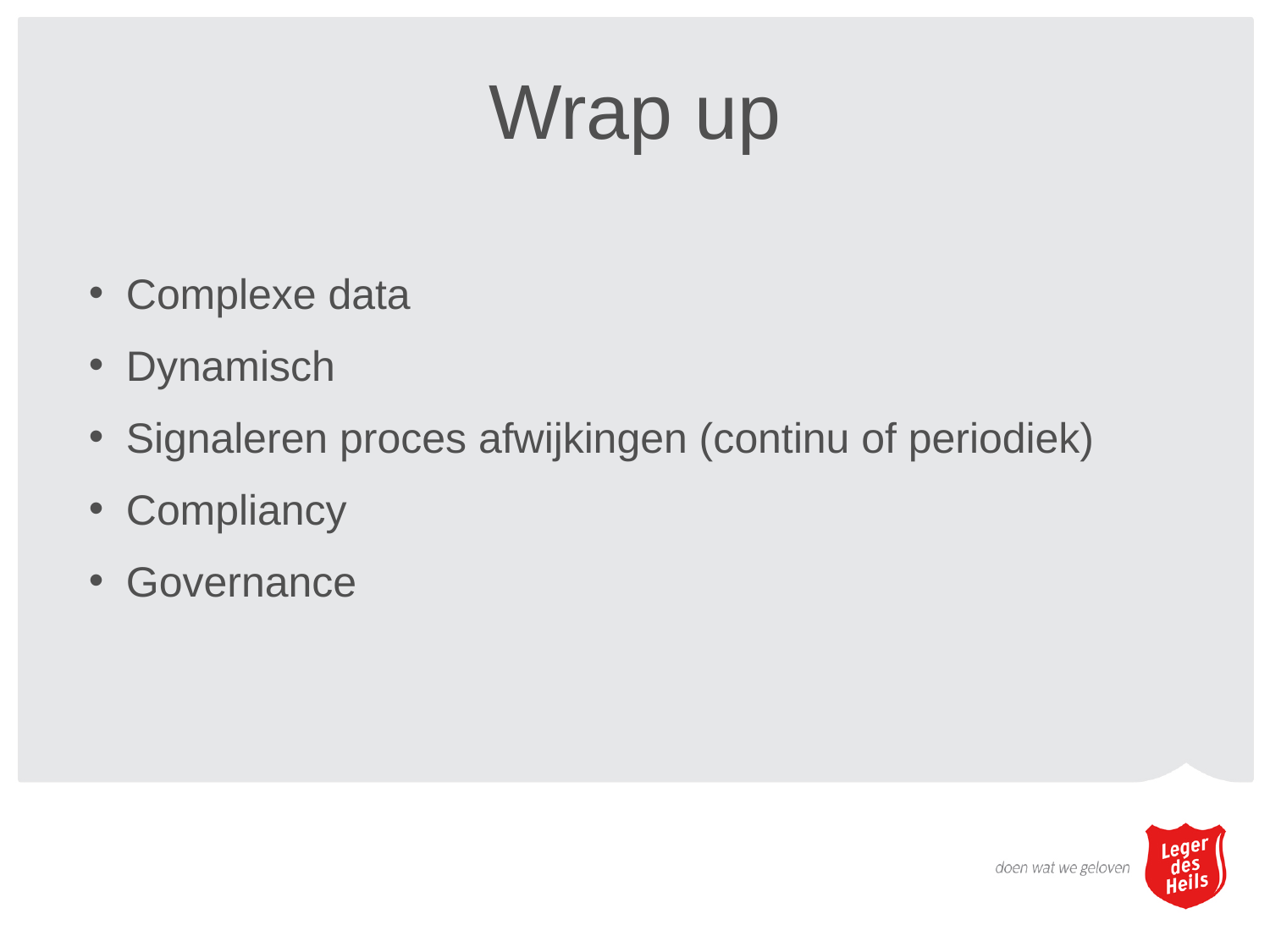

# Wrap up
Complexe data
Dynamisch
Signaleren proces afwijkingen (continu of periodiek)
Compliancy
Governance